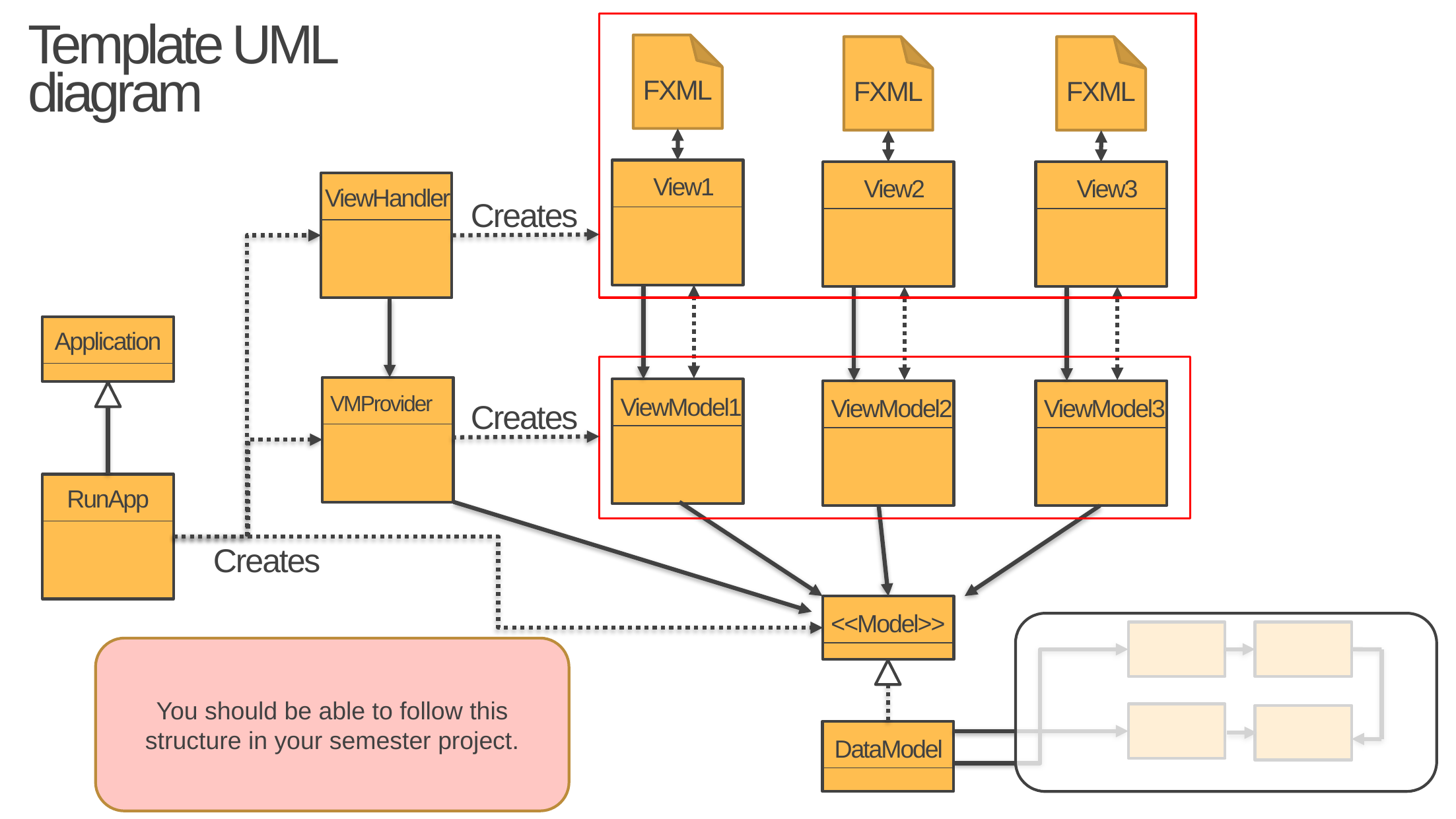

# Template UML diagram

FXML

FXML

FXML

View1

View2

View3

ViewHandler
Creates

Application

VMProvider

ViewModel1

ViewModel2

ViewModel3

Creates

RunApp
Creates

<<Model>>

You should be able to follow this structure in your semester project.

DataModel